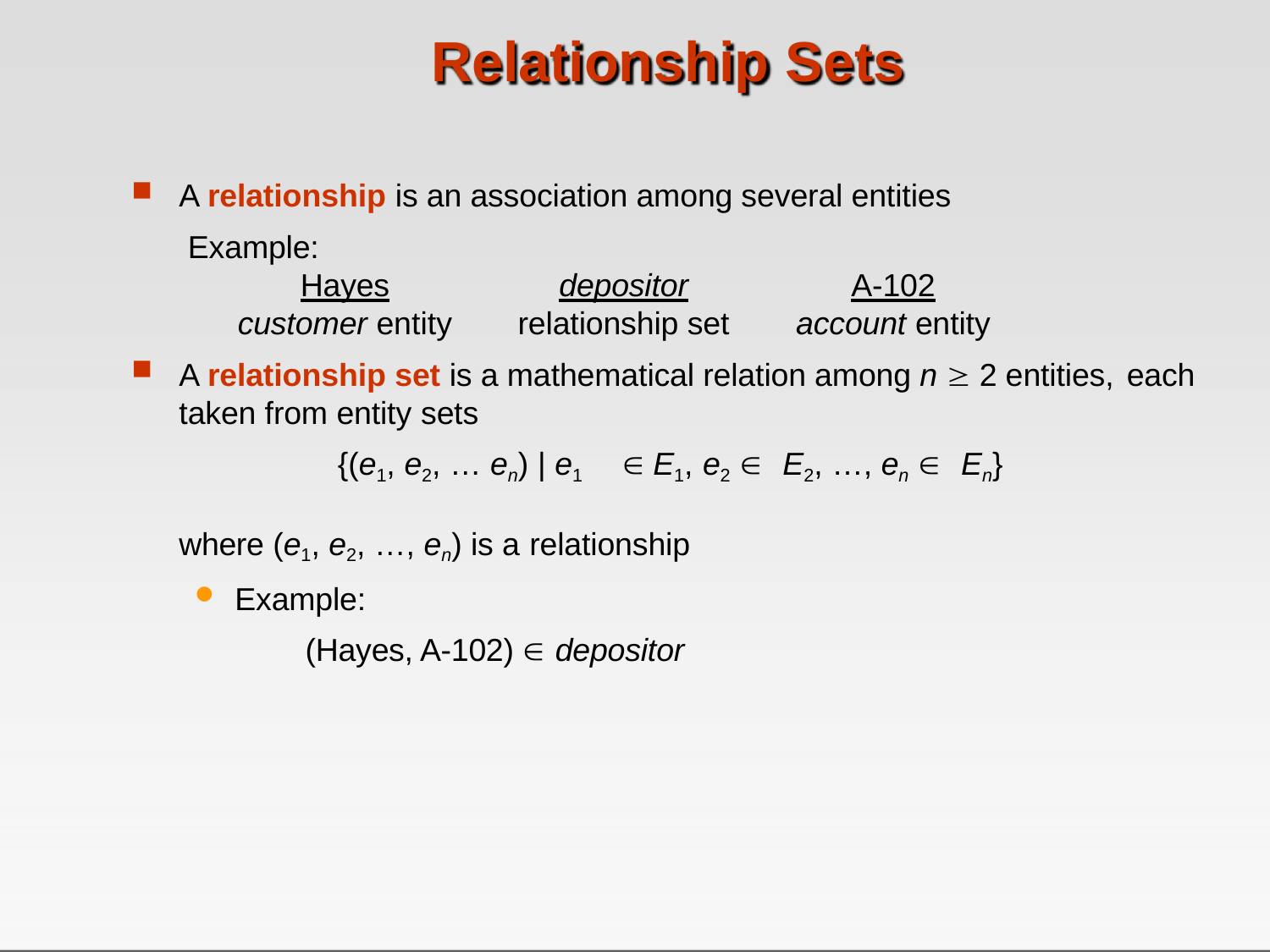

# Relationship Sets
A relationship is an association among several entities  Example:
Hayes
customer entity
depositor
relationship set
A-102
account entity
A relationship set is a mathematical relation among n ≥ 2 entities, each
taken from entity sets
{(e1, e2, … en) | e1	∈ E1, e2 ∈	E2, …, en ∈	En}
where (e1, e2, …, en) is a relationship
Example:
(Hayes, A-102) ∈ depositor